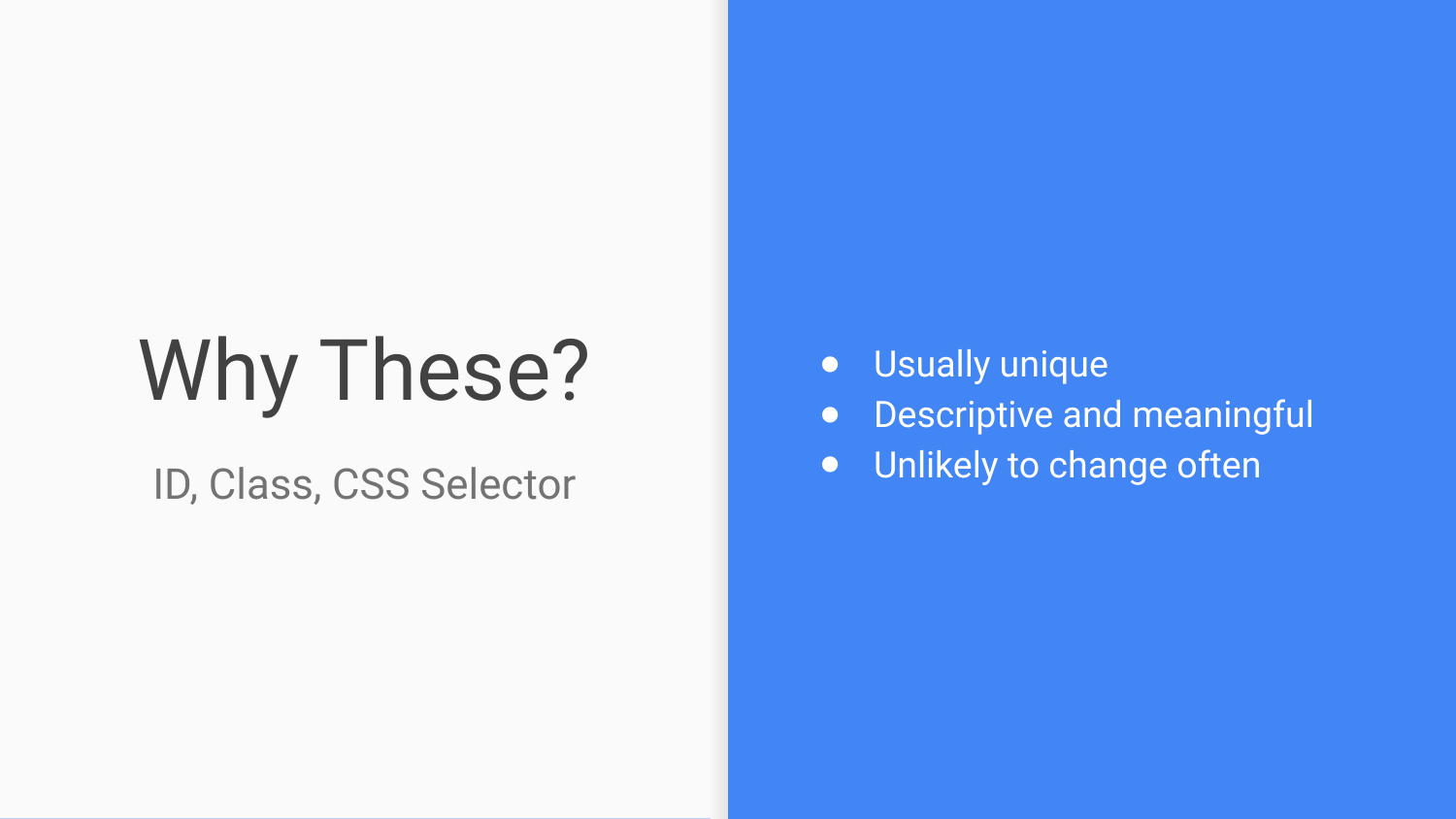

Usually unique
Descriptive and meaningful
Unlikely to change often
# Why These?
ID, Class, CSS Selector